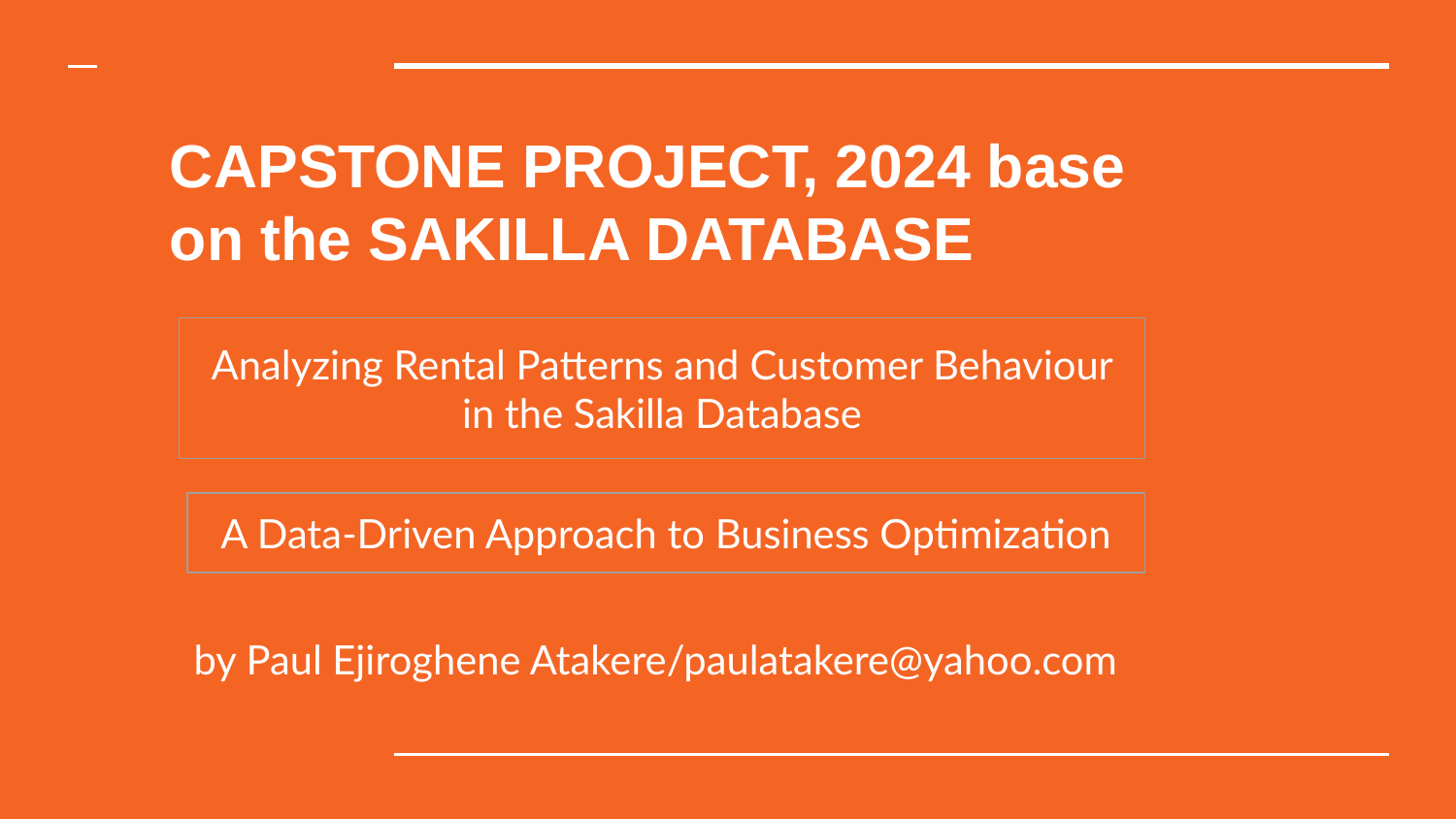

# CAPSTONE PROJECT, 2024 base on the SAKILLA DATABASE
Analyzing Rental Patterns and Customer Behaviour in the Sakilla Database
A Data-Driven Approach to Business Optimization
by Paul Ejiroghene Atakere/paulatakere@yahoo.com